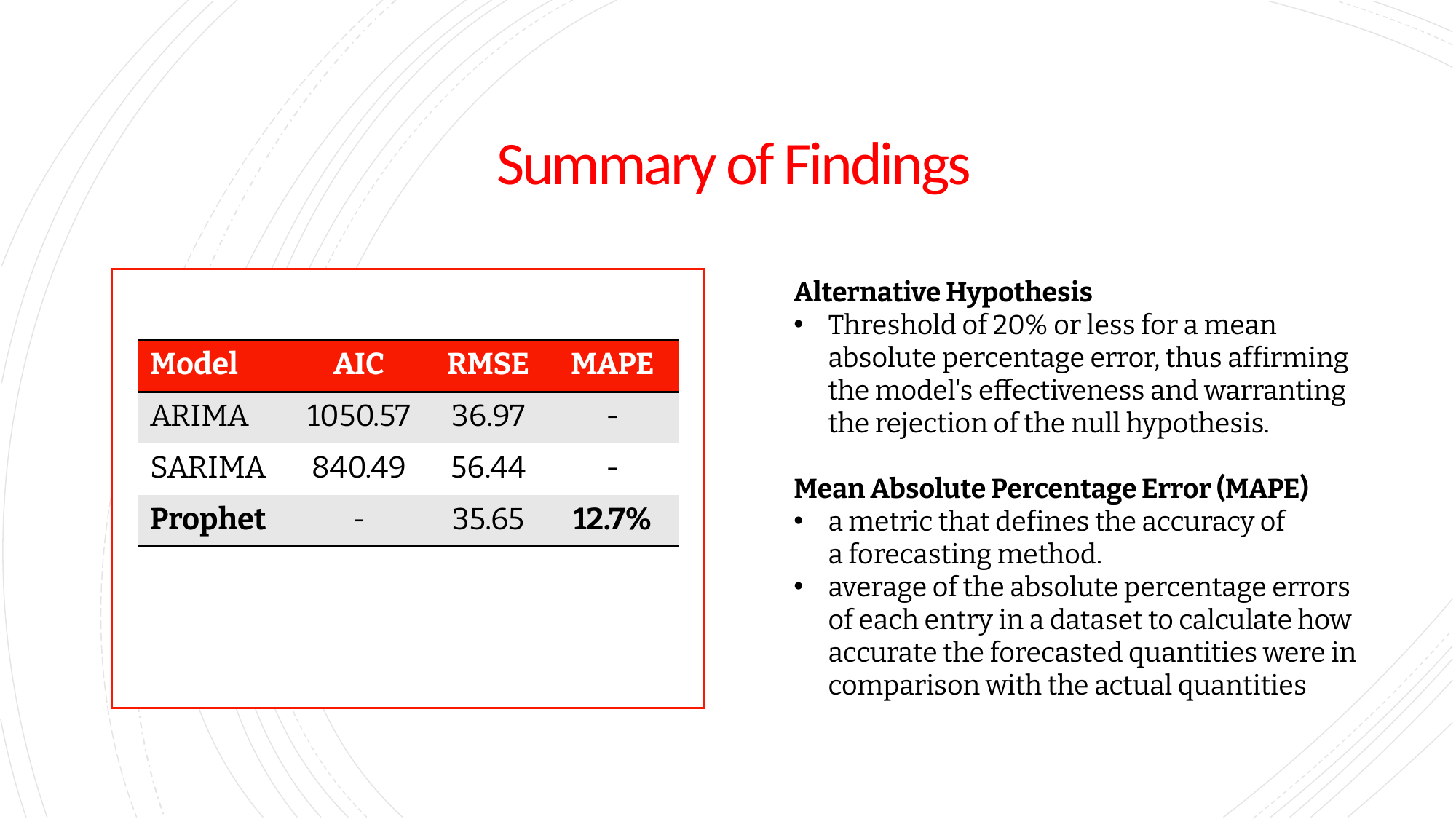

# Summary of Findings

Alternative Hypothesis
Threshold of 20% or less for a mean absolute percentage error, thus affirming the model's effectiveness and warranting the rejection of the null hypothesis.

Mean Absolute Percentage Error (MAPE)
a metric that defines the accuracy of a forecasting method.
average of the absolute percentage errors of each entry in a dataset to calculate how accurate the forecasted quantities were in comparison with the actual quantities
| Model | AIC | RMSE | MAPE |
| --- | --- | --- | --- |
| ARIMA | 1050.57 | 36.97 | - |
| SARIMA | 840.49 | 56.44 | - |
| Prophet | - | 35.65 | 12.7% |